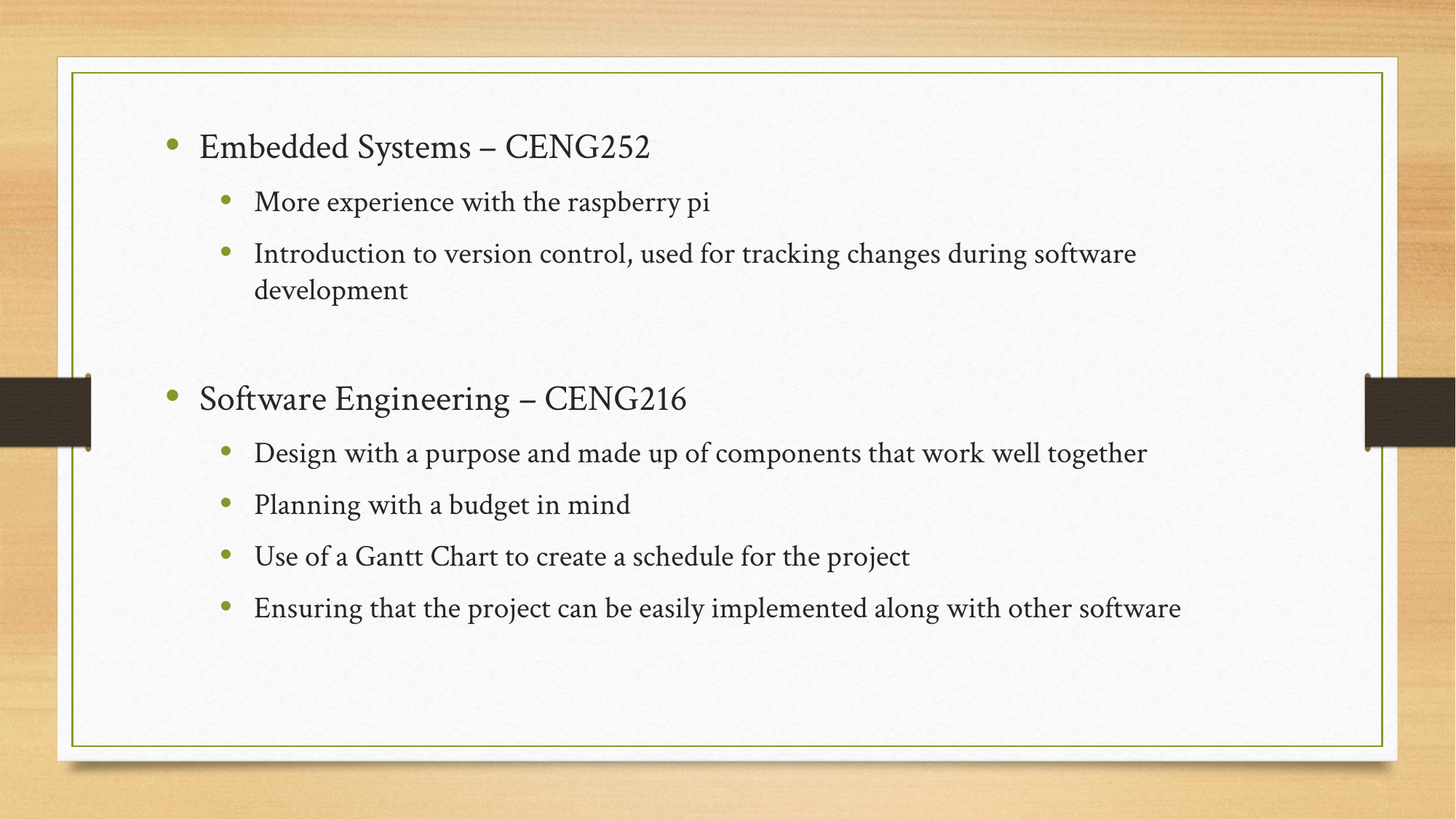

Embedded Systems – CENG252
More experience with the raspberry pi
Introduction to version control, used for tracking changes during software development

Software Engineering – CENG216
Design with a purpose and made up of components that work well together
Planning with a budget in mind
Use of a Gantt Chart to create a schedule for the project
Ensuring that the project can be easily implemented along with other software